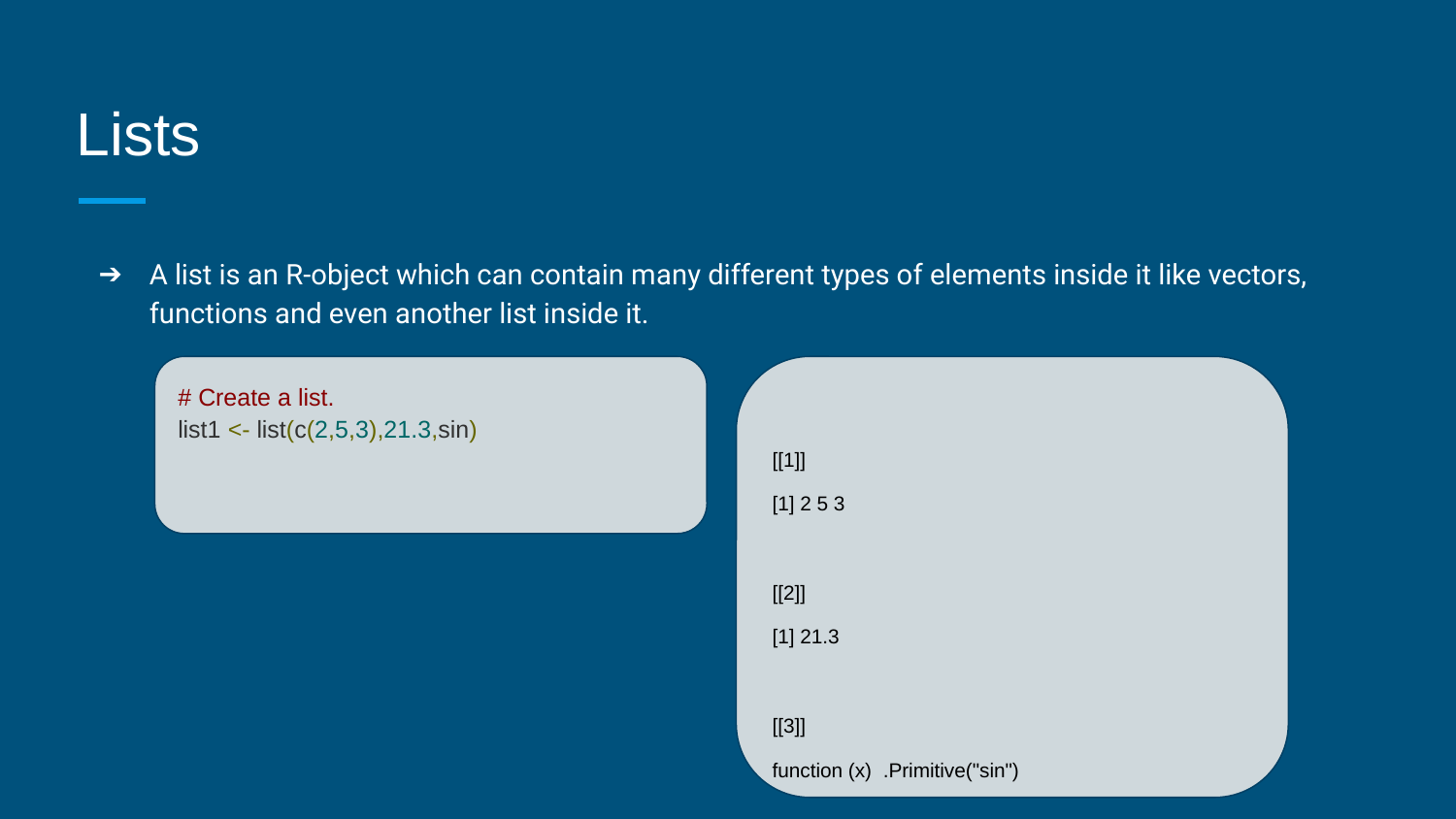

# Lists
A list is an R-object which can contain many different types of elements inside it like vectors, functions and even another list inside it.

# Create a list. list1 <- list(c(2,5,3),21.3,sin)

[[1]]
[1] 2 5 3
[[2]]
[1] 21.3
[[3]]
function (x)  .Primitive("sin")